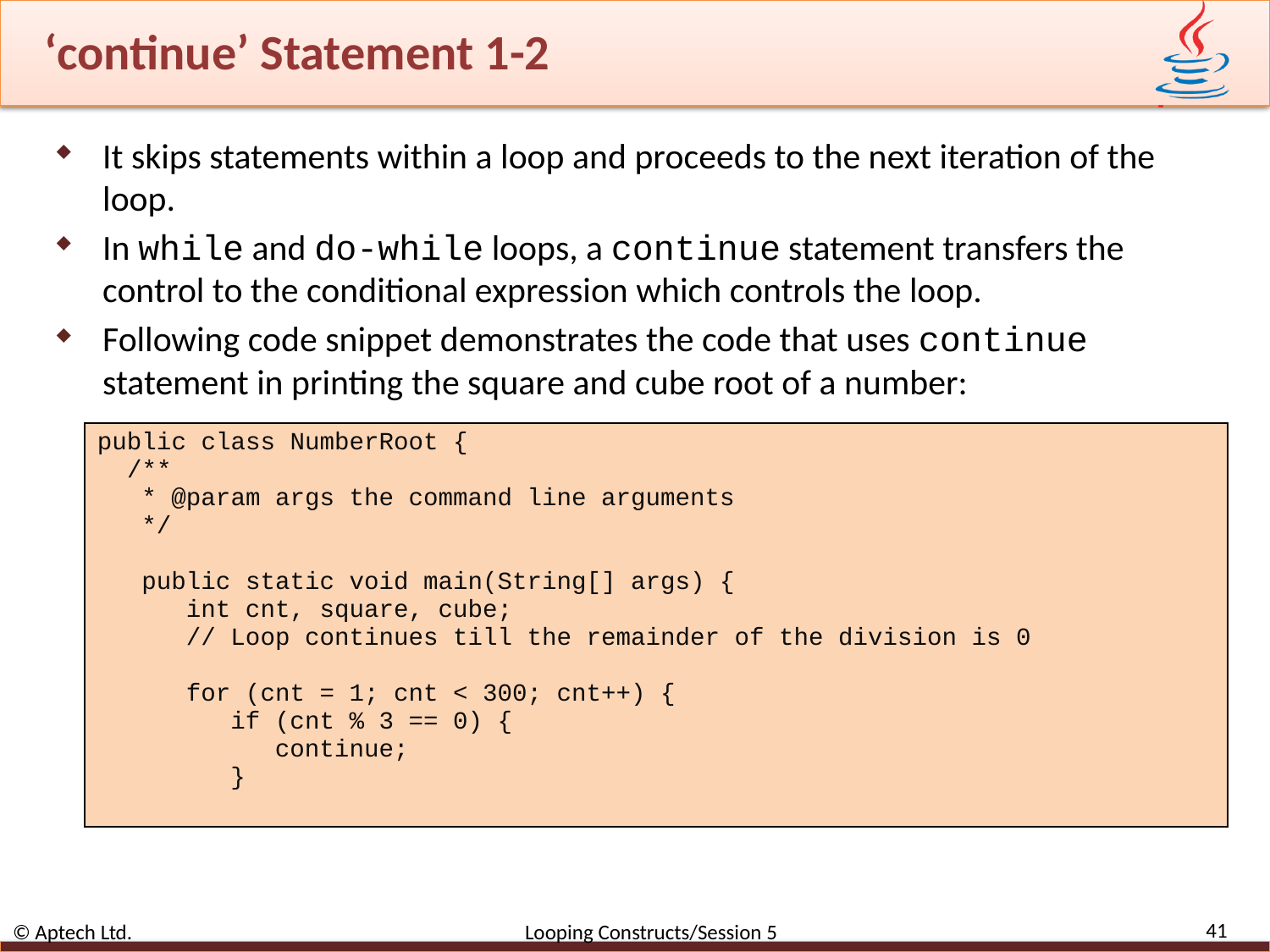

# ‘continue’ Statement 1-2
It skips statements within a loop and proceeds to the next iteration of the loop.
In while and do-while loops, a continue statement transfers the control to the conditional expression which controls the loop.
Following code snippet demonstrates the code that uses continue statement in printing the square and cube root of a number:
| public class NumberRoot { /\*\* \* @param args the command line arguments \*/ public static void main(String[] args) { int cnt, square, cube; // Loop continues till the remainder of the division is 0 for (cnt = 1; cnt < 300; cnt++) { if (cnt % 3 == 0) { continue; } |
| --- |
41
© Aptech Ltd.                                                                                 Looping Constructs/Session 5